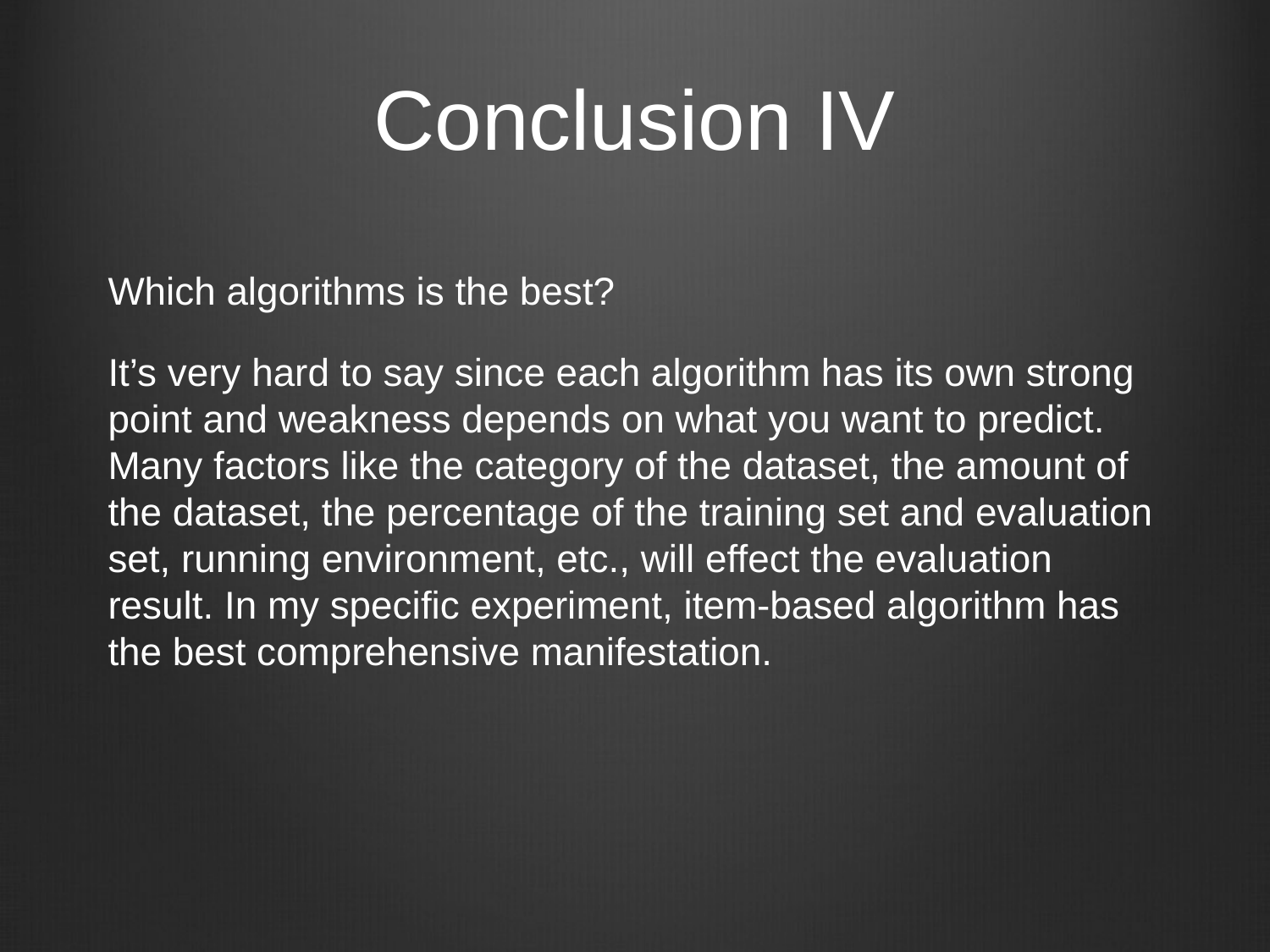

# Conclusion IV
Which algorithms is the best?
It’s very hard to say since each algorithm has its own strong point and weakness depends on what you want to predict. Many factors like the category of the dataset, the amount of the dataset, the percentage of the training set and evaluation set, running environment, etc., will effect the evaluation result. In my specific experiment, item-based algorithm has the best comprehensive manifestation.